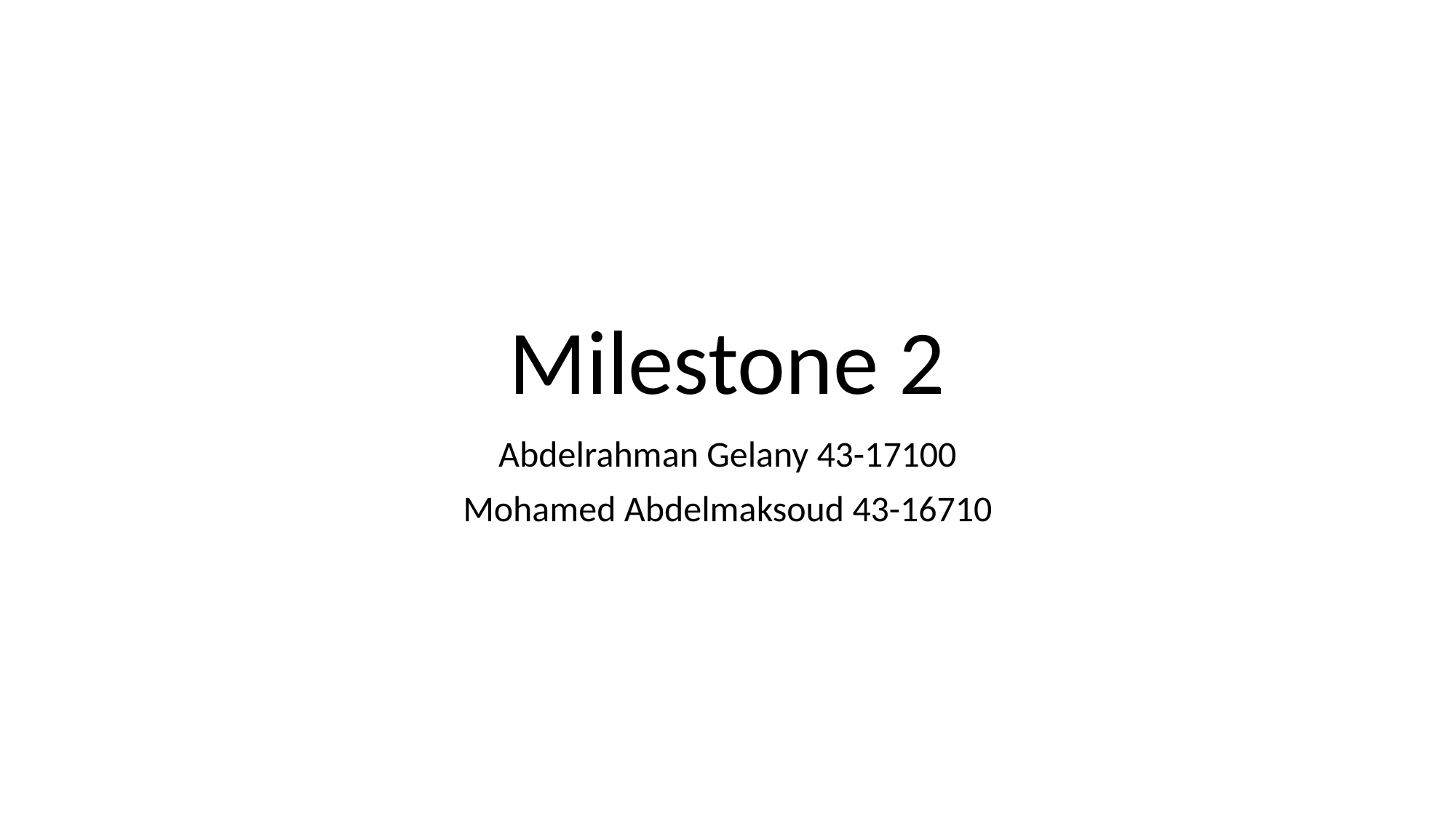

# Milestone 2
Abdelrahman Gelany 43-17100
Mohamed Abdelmaksoud 43-16710